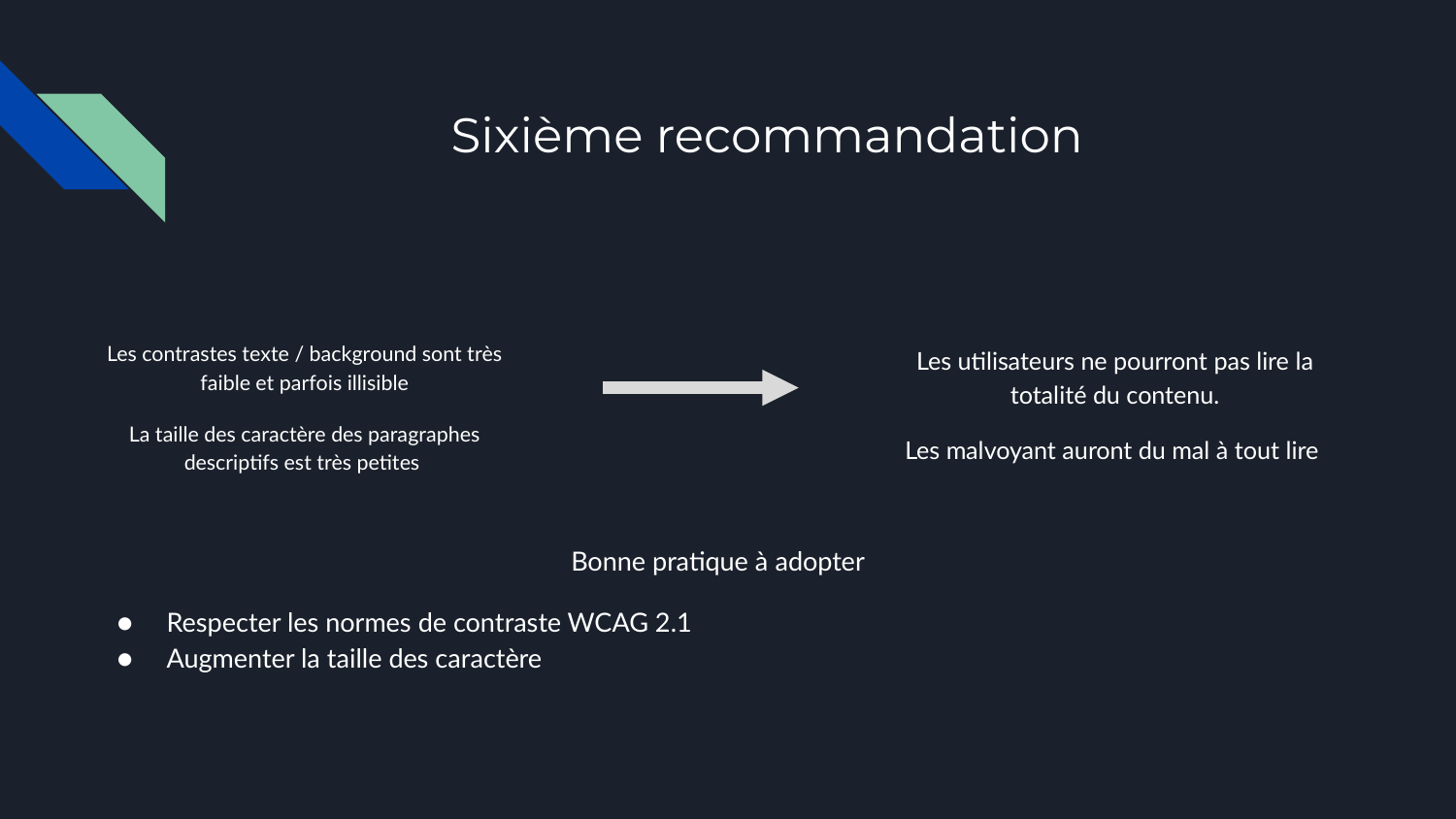

# Sixième recommandation
Les contrastes texte / background sont très faible et parfois illisible
La taille des caractère des paragraphes descriptifs est très petites
Les utilisateurs ne pourront pas lire la totalité du contenu.
Les malvoyant auront du mal à tout lire
Bonne pratique à adopter
Respecter les normes de contraste WCAG 2.1
Augmenter la taille des caractère